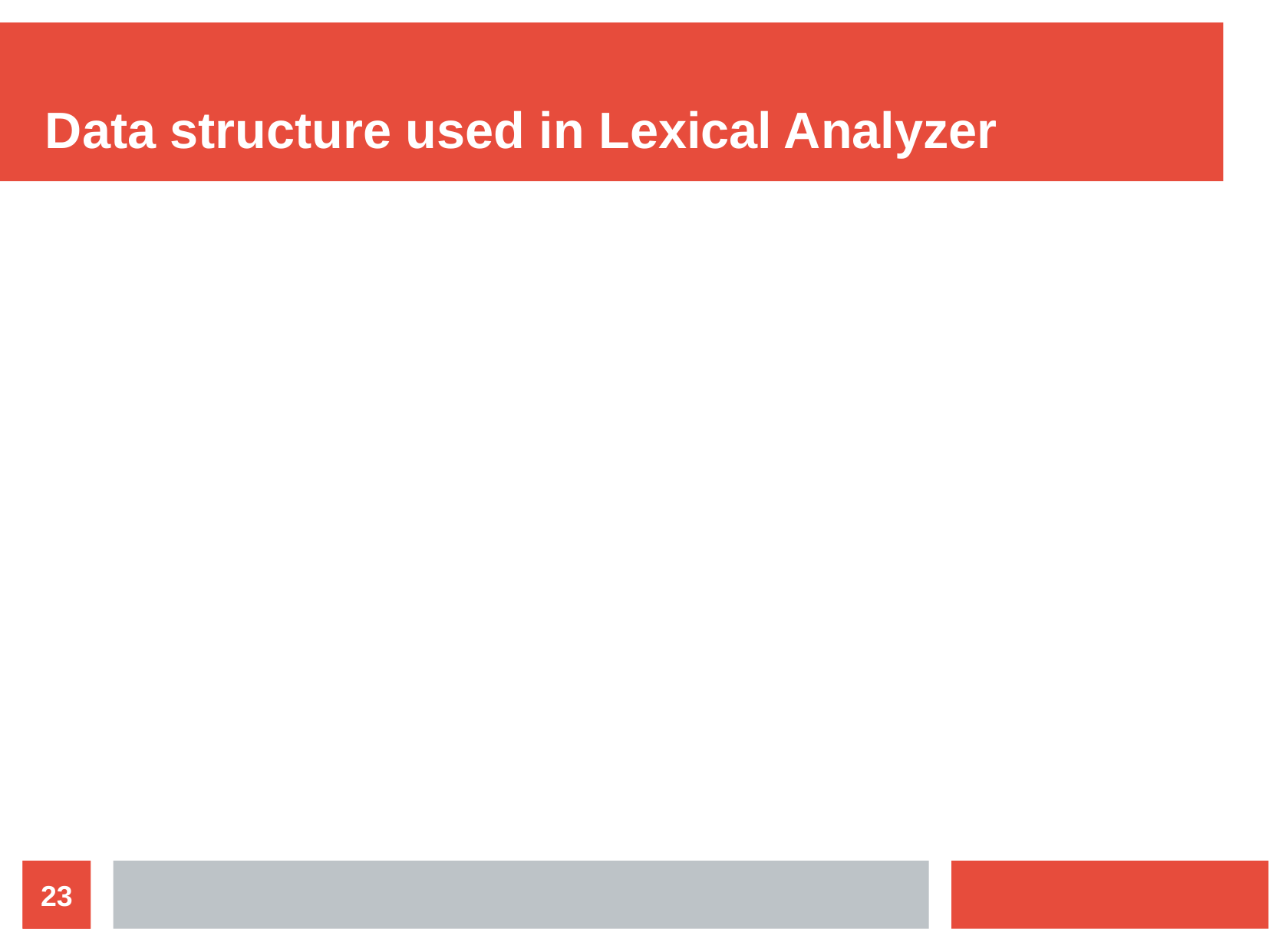

# Data structure used in Lexical Analyzer
23